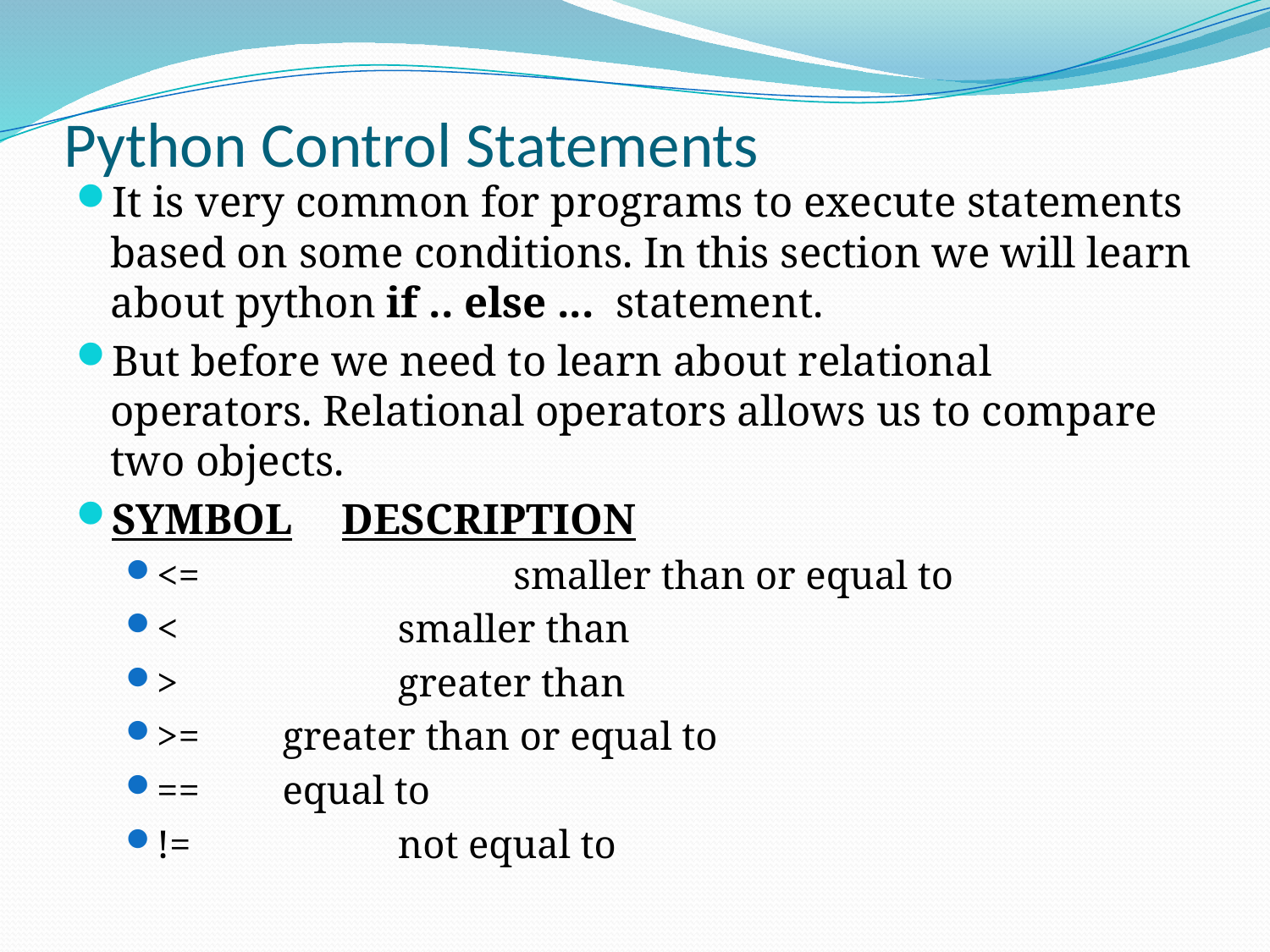

# Python Control Statements
It is very common for programs to execute statements based on some conditions. In this section we will learn about python if .. else ...  statement.
But before we need to learn about relational operators. Relational operators allows us to compare two objects.
SYMBOL			DESCRIPTION
<=                            	 smaller than or equal to
< 			   	 smaller than
>			   	 greater than
>=			 greater than or equal to
==			 equal to
!=			   	 not equal to